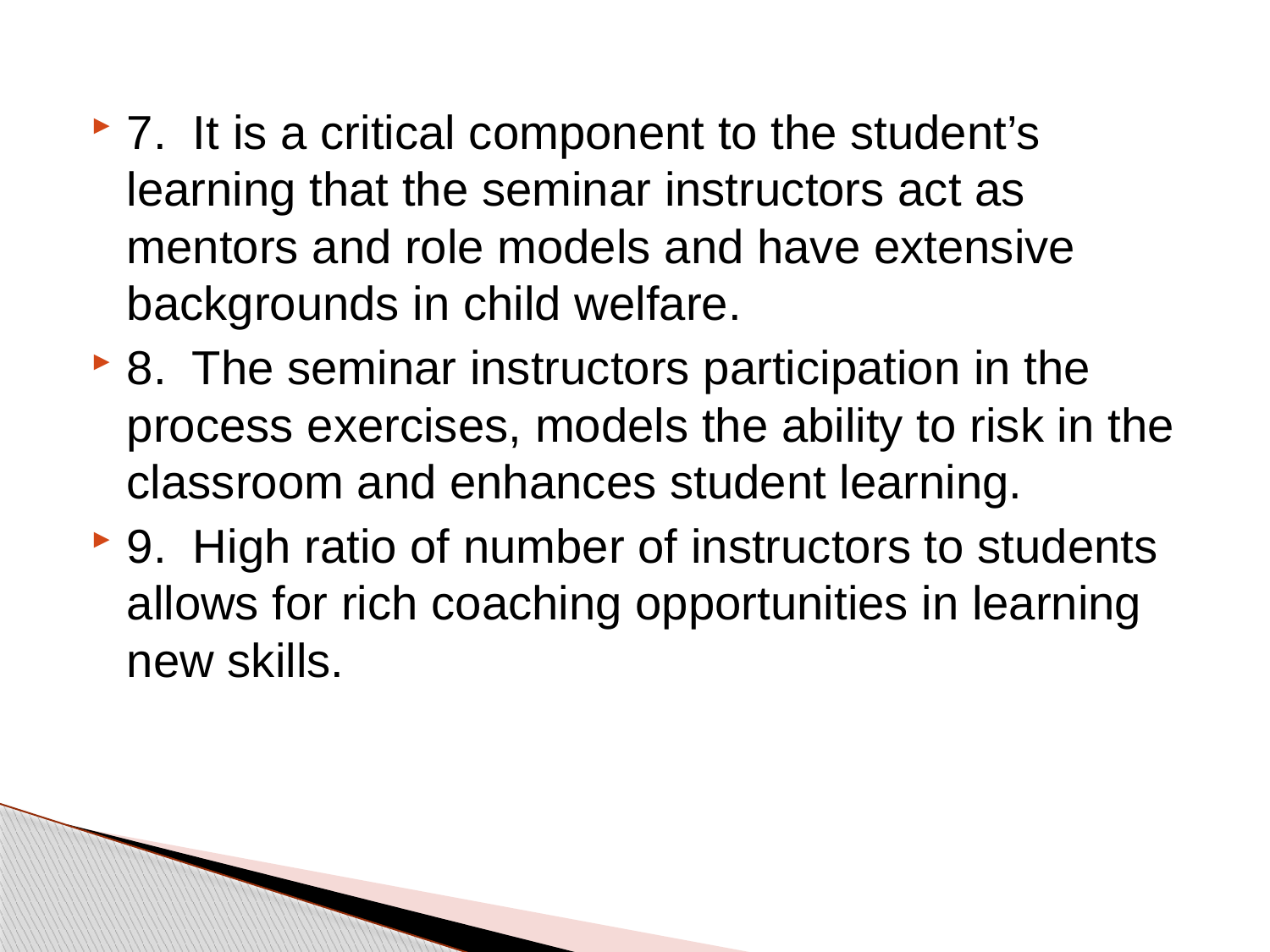

#
7.  It is a critical component to the student’s learning that the seminar instructors act as mentors and role models and have extensive backgrounds in child welfare.
8.  The seminar instructors participation in the process exercises, models the ability to risk in the classroom and enhances student learning.
9.  High ratio of number of instructors to students allows for rich coaching opportunities in learning new skills.